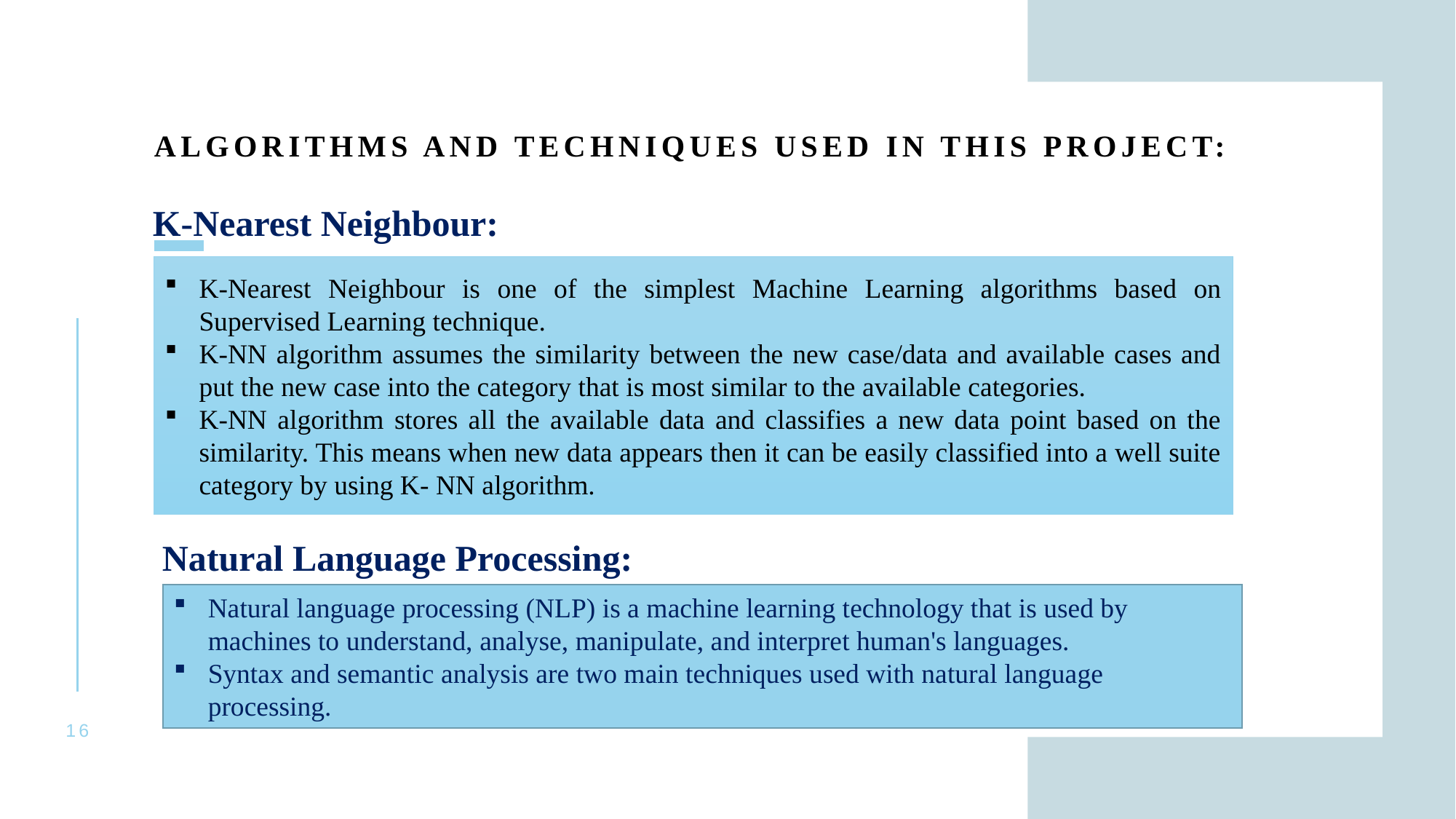

# Algorithms and techniques used in this project:
K-Nearest Neighbour:
K-Nearest Neighbour is one of the simplest Machine Learning algorithms based on Supervised Learning technique.
K-NN algorithm assumes the similarity between the new case/data and available cases and put the new case into the category that is most similar to the available categories.
K-NN algorithm stores all the available data and classifies a new data point based on the similarity. This means when new data appears then it can be easily classified into a well suite category by using K- NN algorithm.
Natural Language Processing:
Natural language processing (NLP) is a machine learning technology that is used by machines to understand, analyse, manipulate, and interpret human's languages.
Syntax and semantic analysis are two main techniques used with natural language processing.
16